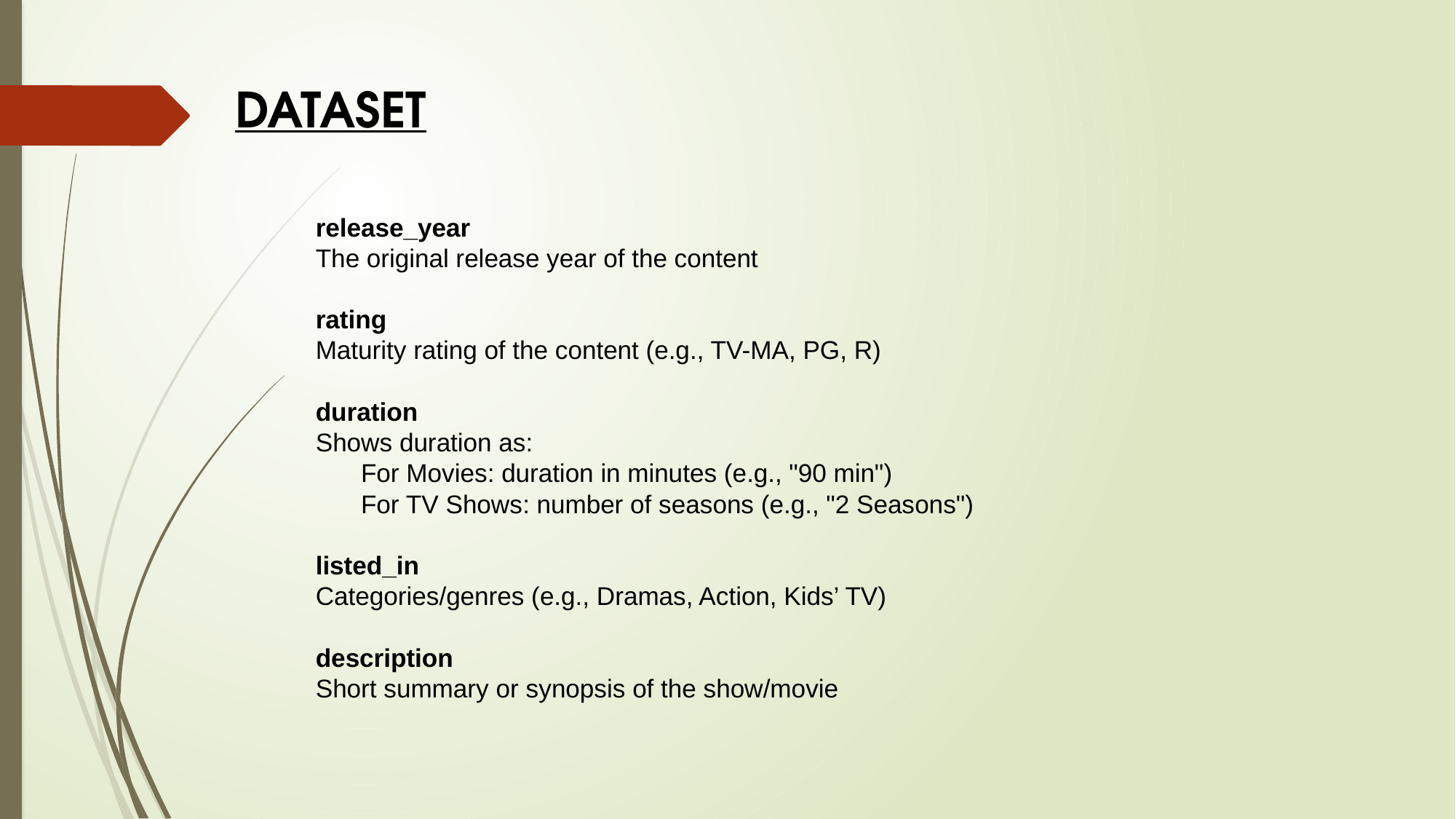

DATASET

release_year
The original release year of the content

rating
Maturity rating of the content (e.g., TV-MA, PG, R)

duration
Shows duration as:
For Movies: duration in minutes (e.g., "90 min")
For TV Shows: number of seasons (e.g., "2 Seasons")

listed_in
Categories/genres (e.g., Dramas, Action, Kids’ TV)

description
Short summary or synopsis of the show/movie